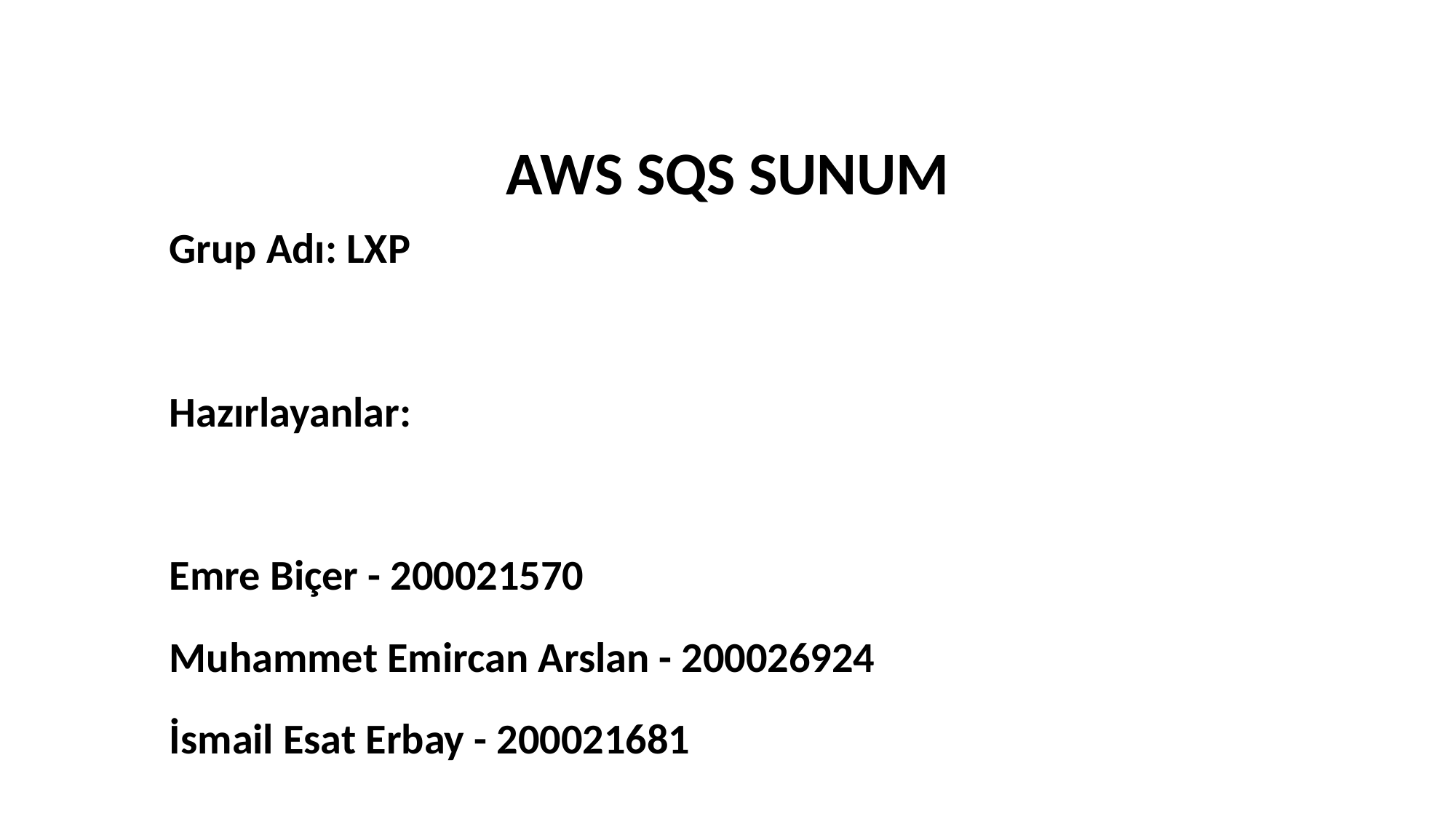

# AWS SQS SUNUM
Grup Adı: LXP

Hazırlayanlar:

Emre Biçer - 200021570
Muhammet Emircan Arslan - 200026924
İsmail Esat Erbay - 200021681